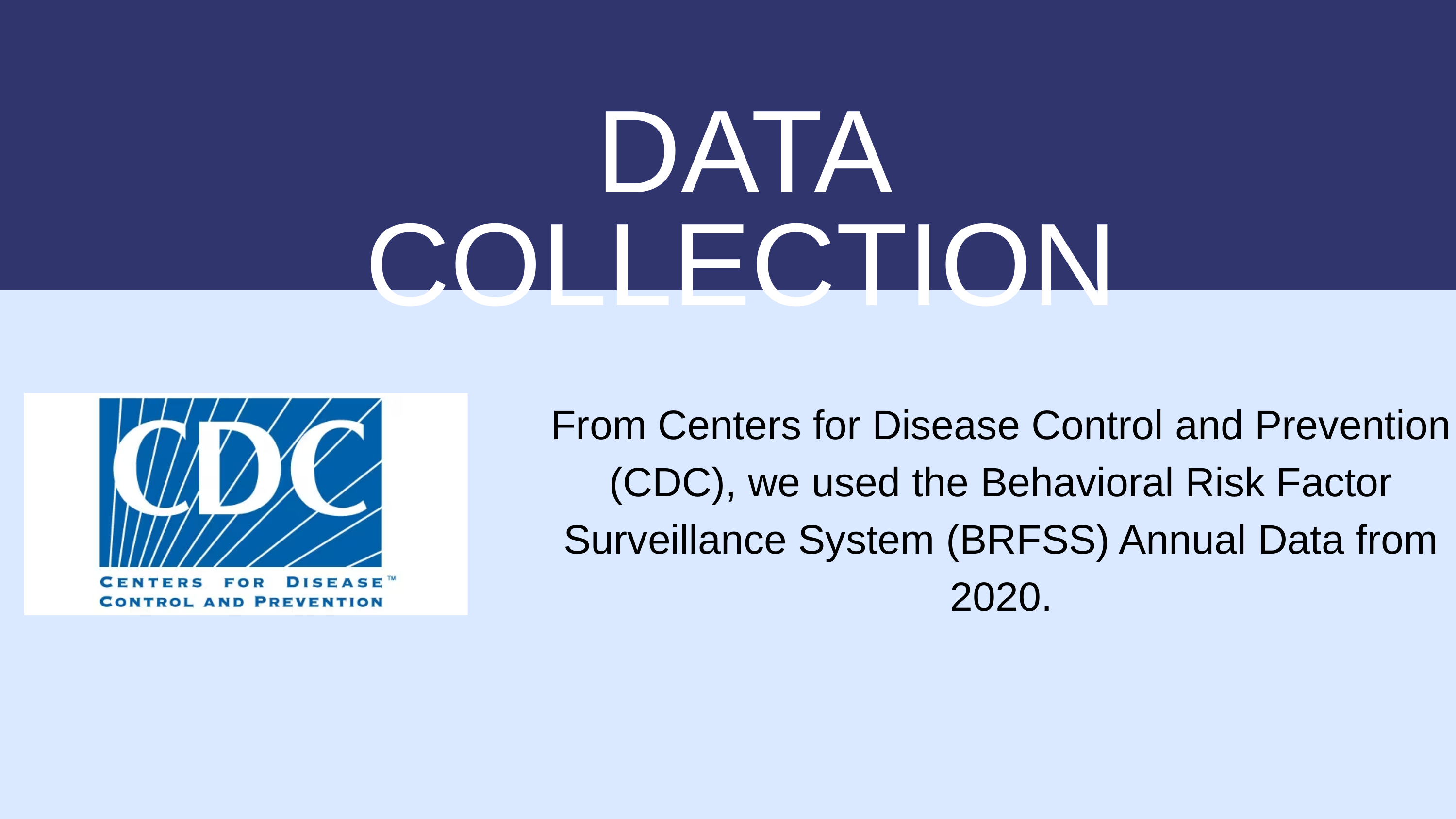

DATA COLLECTION
From Centers for Disease Control and Prevention (CDC), we used the Behavioral Risk Factor Surveillance System (BRFSS) Annual Data from 2020.